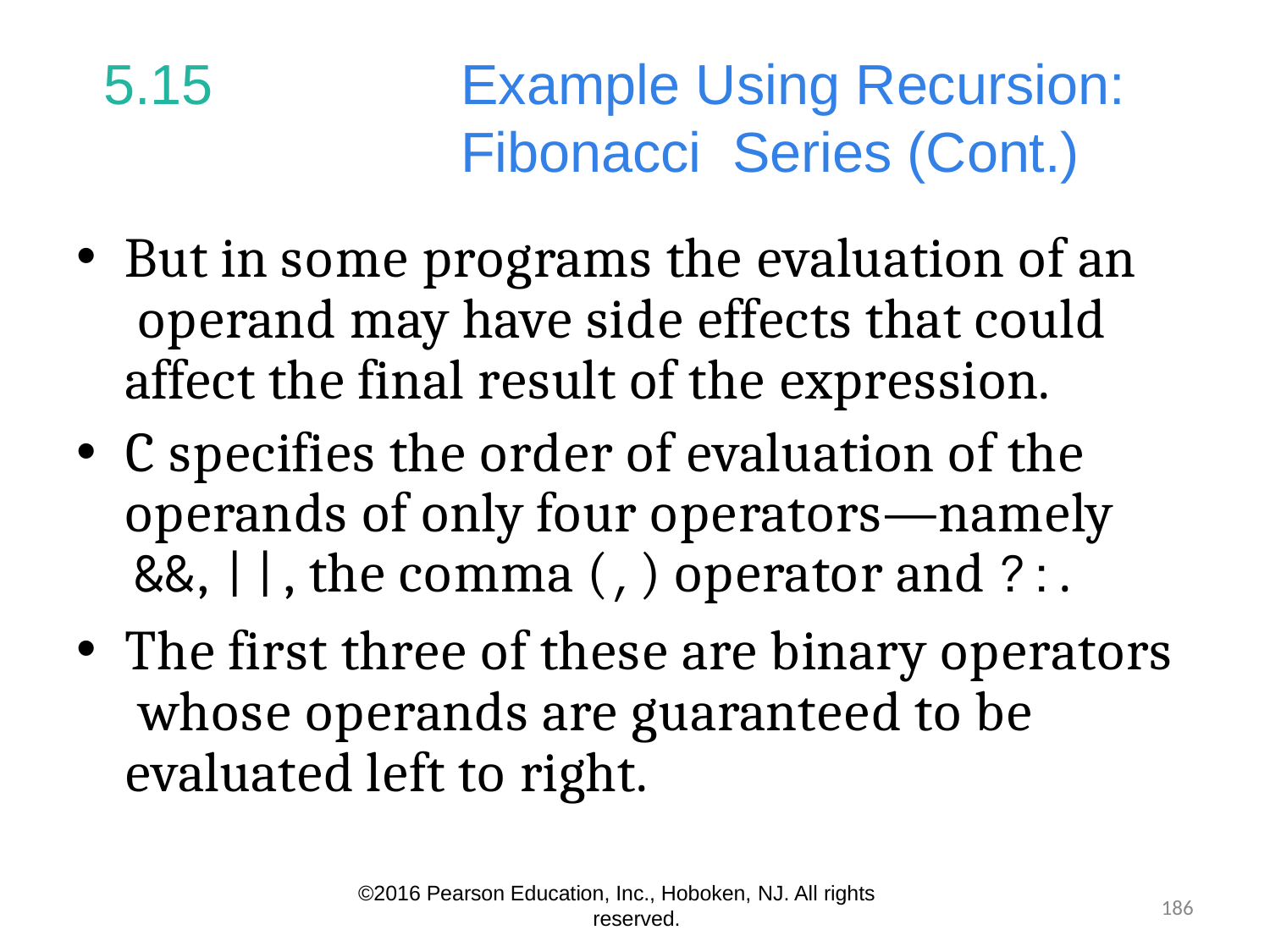

5.15	Example Using Recursion: Fibonacci  Series (Cont.)
But in some programs the evaluation of an  operand may have side effects that could  affect the final result of the expression.
C specifies the order of evaluation of the  operands of only four operators—namely  &&, ||, the comma (,) operator and ?:.
The first three of these are binary operators  whose operands are guaranteed to be  evaluated left to right.
©2016 Pearson Education, Inc., Hoboken, NJ. All rights  reserved.
186